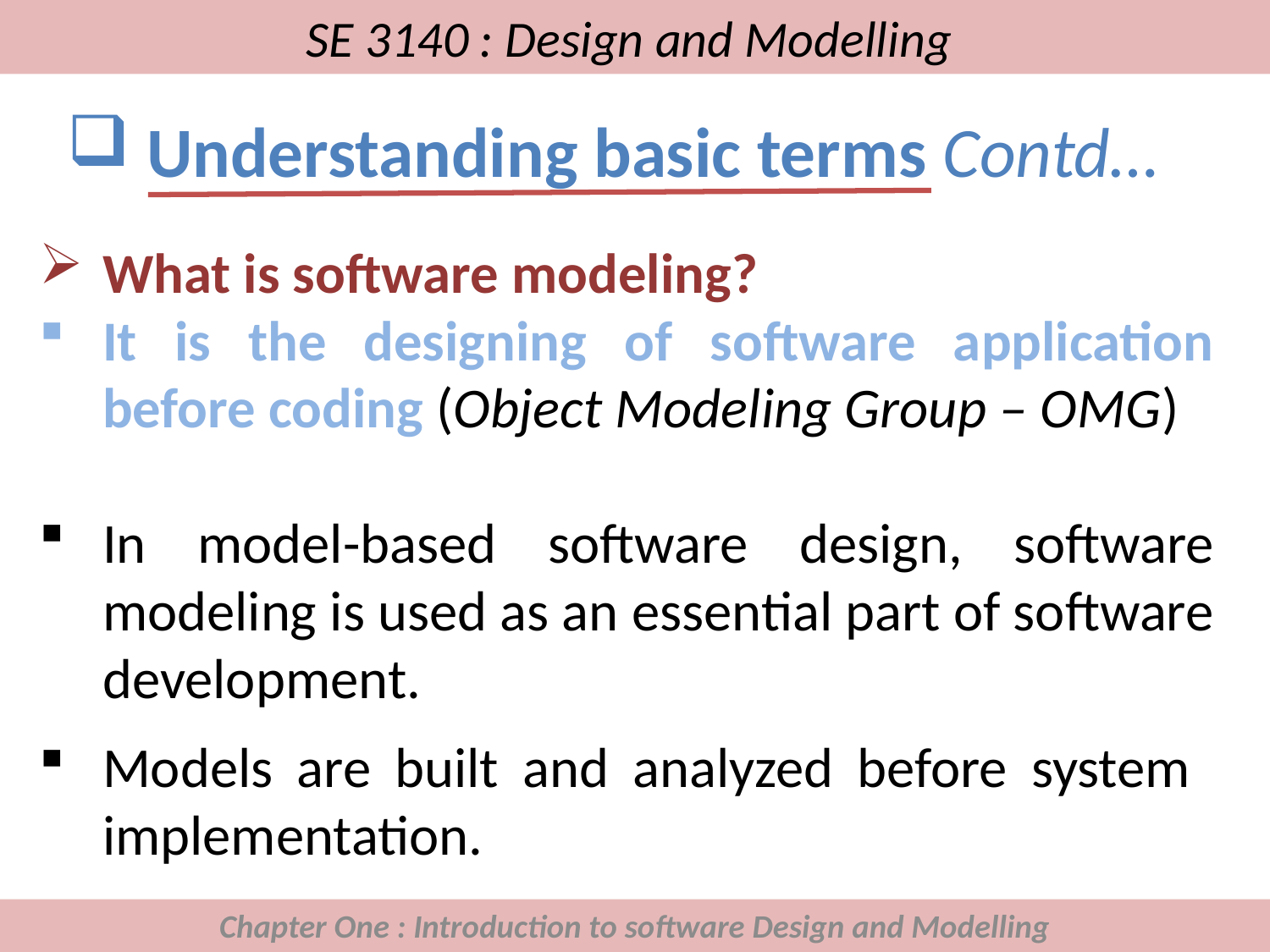

# SE 3140 : Design and Modelling
Understanding basic terms Contd…
What is software modeling?
It is the designing of software application before coding (Object Modeling Group – OMG)

In model-based software design, software modeling is used as an essential part of software development.

Models are built and analyzed before system  implementation.

Chapter One : Introduction to software Design and Modelling